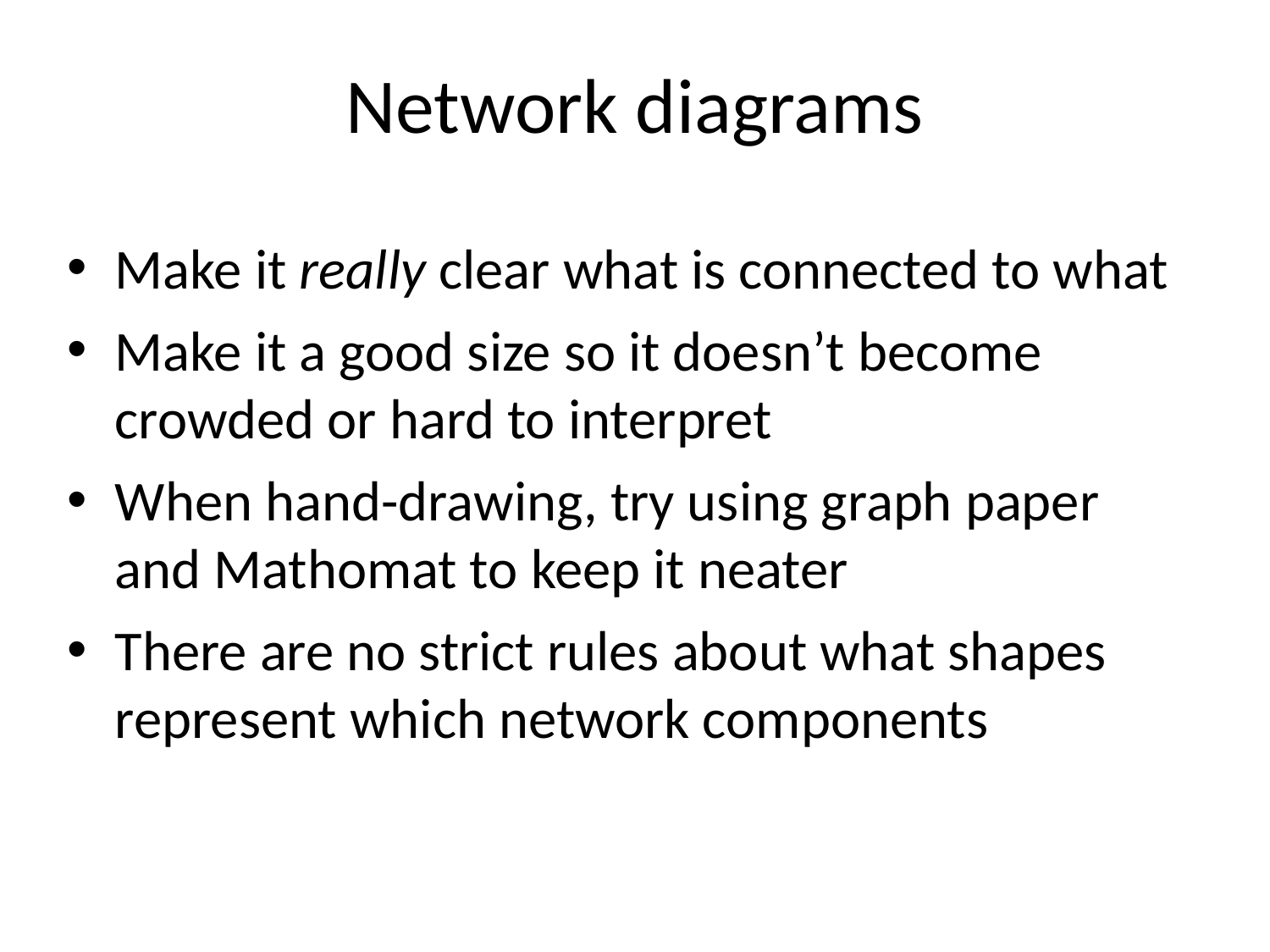

Network diagrams
Make it really clear what is connected to what
Make it a good size so it doesn’t become crowded or hard to interpret
When hand-drawing, try using graph paper and Mathomat to keep it neater
There are no strict rules about what shapes represent which network components